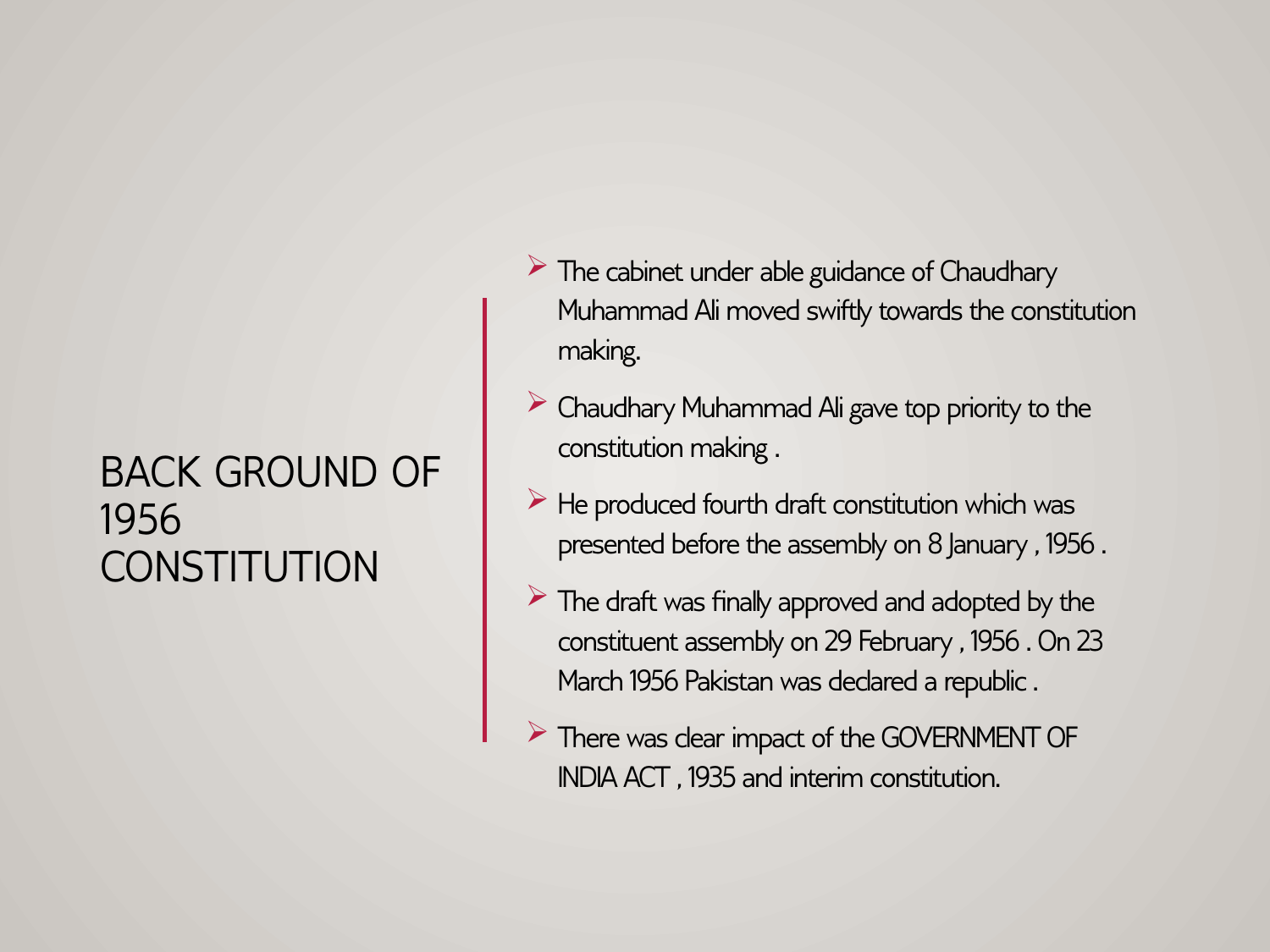

# Back Ground of 1956 CONSTITUTION
The cabinet under able guidance of Chaudhary Muhammad Ali moved swiftly towards the constitution making.
Chaudhary Muhammad Ali gave top priority to the constitution making .
He produced fourth draft constitution which was presented before the assembly on 8 January , 1956 .
The draft was finally approved and adopted by the constituent assembly on 29 February , 1956 . On 23 March 1956 Pakistan was declared a republic .
There was clear impact of the GOVERNMENT OF INDIA ACT , 1935 and interim constitution.